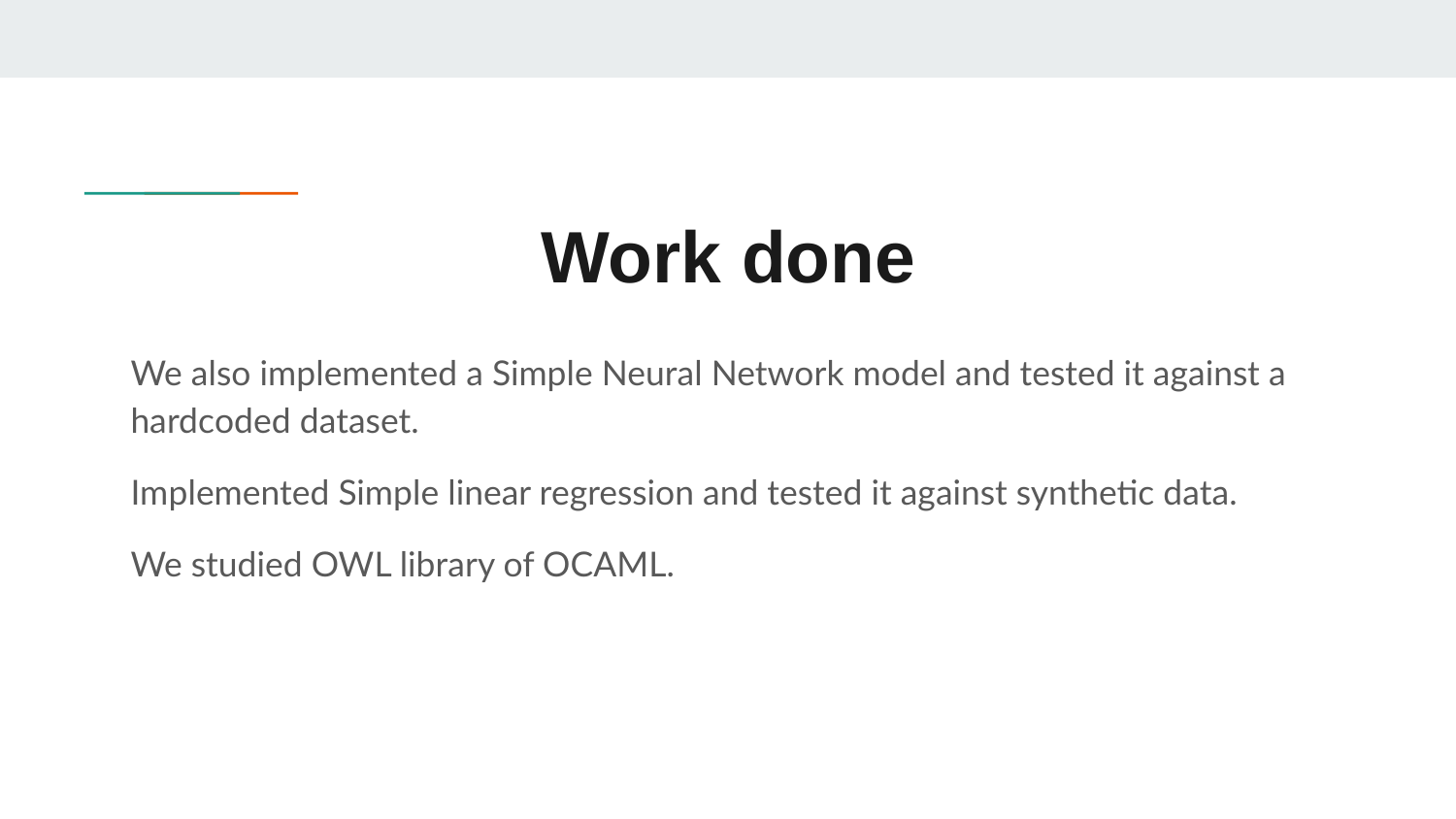

# Work done
We also implemented a Simple Neural Network model and tested it against a hardcoded dataset.
Implemented Simple linear regression and tested it against synthetic data.
We studied OWL library of OCAML.